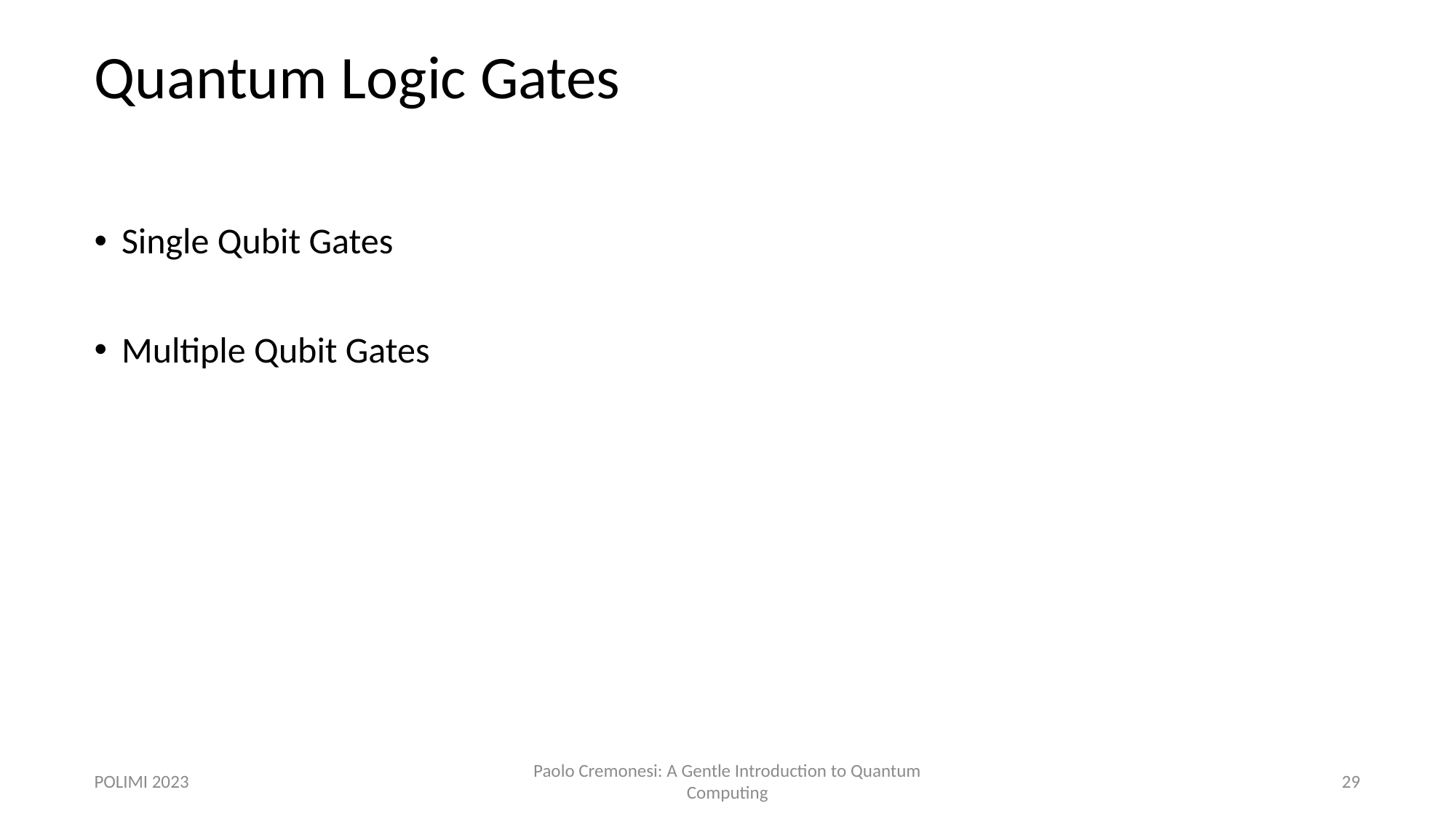

# Quantum Logic Gates

Single Qubit Gates

Multiple Qubit Gates
POLIMI 2023
Paolo Cremonesi: A Gentle Introduction to Quantum Computing
29